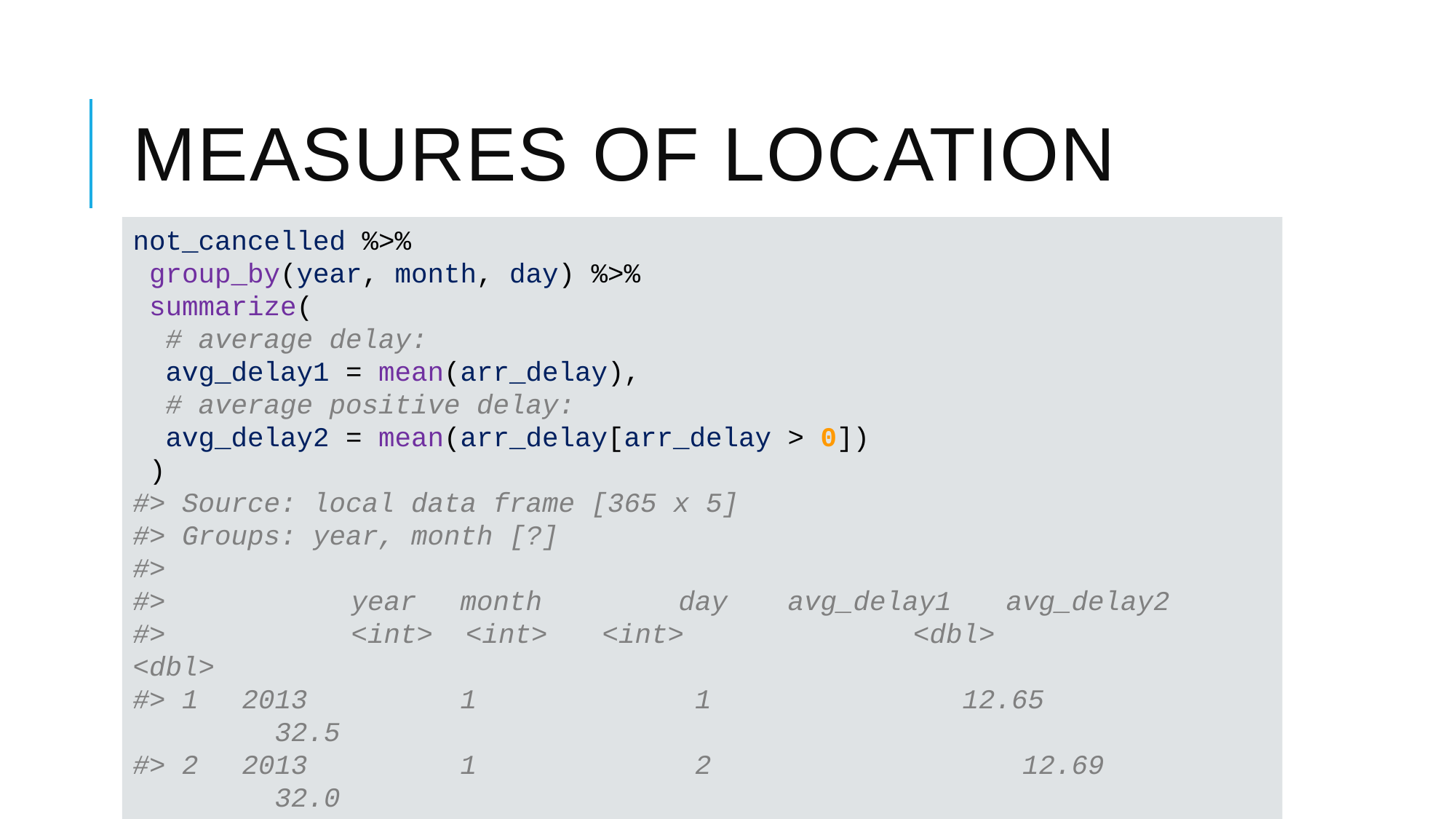

# Measures of location
not_cancelled %>%
 group_by(year, month, day) %>%
 summarize(
  # average delay:
  avg_delay1 = mean(arr_delay),
  # average positive delay:
  avg_delay2 = mean(arr_delay[arr_delay > 0])
 )
#> Source: local data frame [365 x 5]
#> Groups: year, month [?]
#>
#> 		year 	month 		day 	avg_delay1 	avg_delay2
#> 		<int>  <int> 	  <int> 		 <dbl> 		 <dbl>
#> 1 	2013 		1 		 1 		    12.65 			  32.5
#> 2 	2013 		1 		 2 			 12.69 		  32.0
#> 3 	2013 		1 		 3 		 	  5.73 		  27.7
#> # ... with 362 more rows